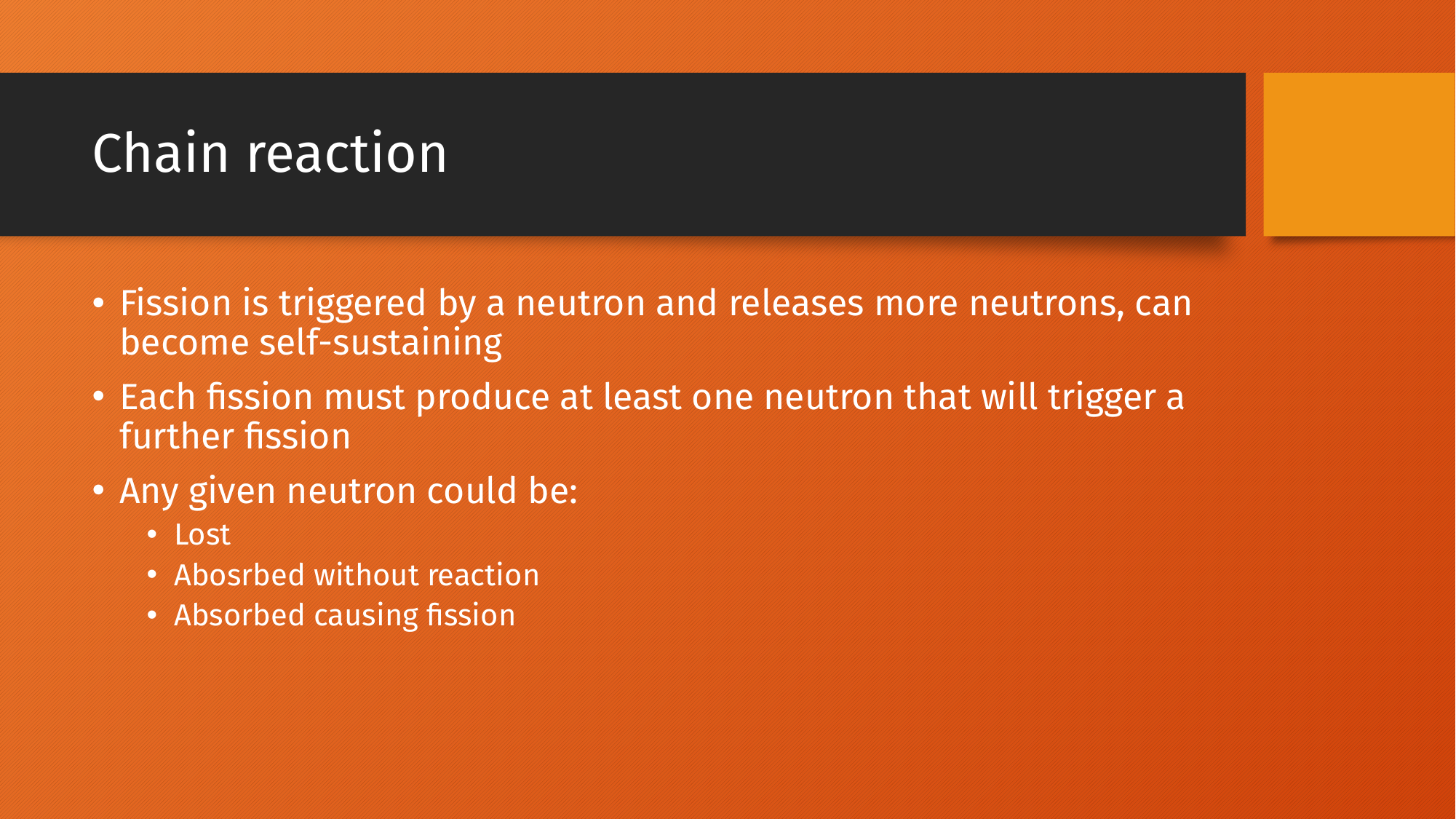

# Chain reaction
Fission is triggered by a neutron and releases more neutrons, can become self-sustaining
Each fission must produce at least one neutron that will trigger a further fission
Any given neutron could be:
Lost
Abosrbed without reaction
Absorbed causing fission